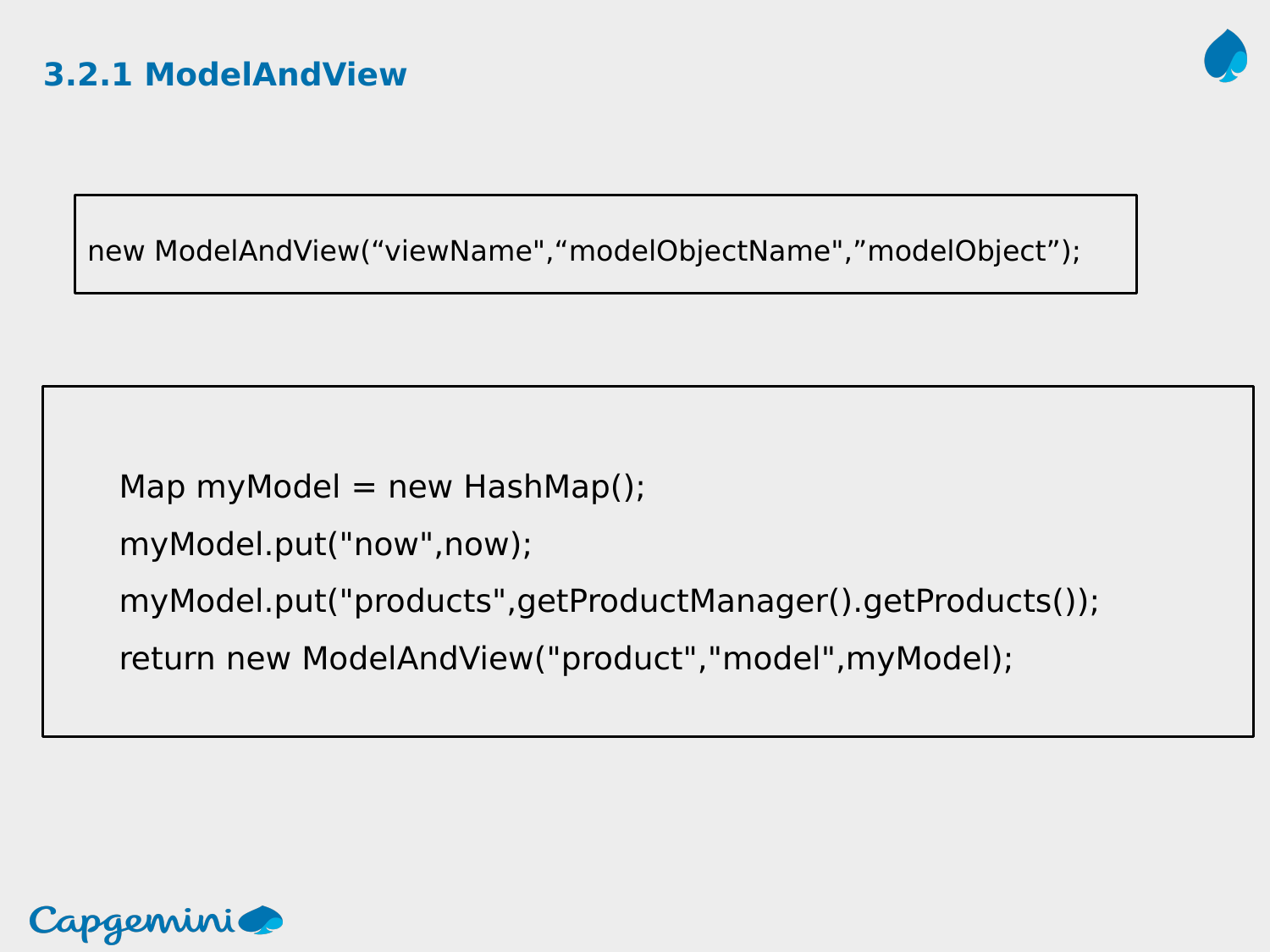

# 3.2.1 ModelAndView
new ModelAndView(“viewName",“modelObjectName",”modelObject”);
Map myModel = new HashMap();
myModel.put("now",now);
myModel.put("products",getProductManager().getProducts());
return new ModelAndView("product","model",myModel);